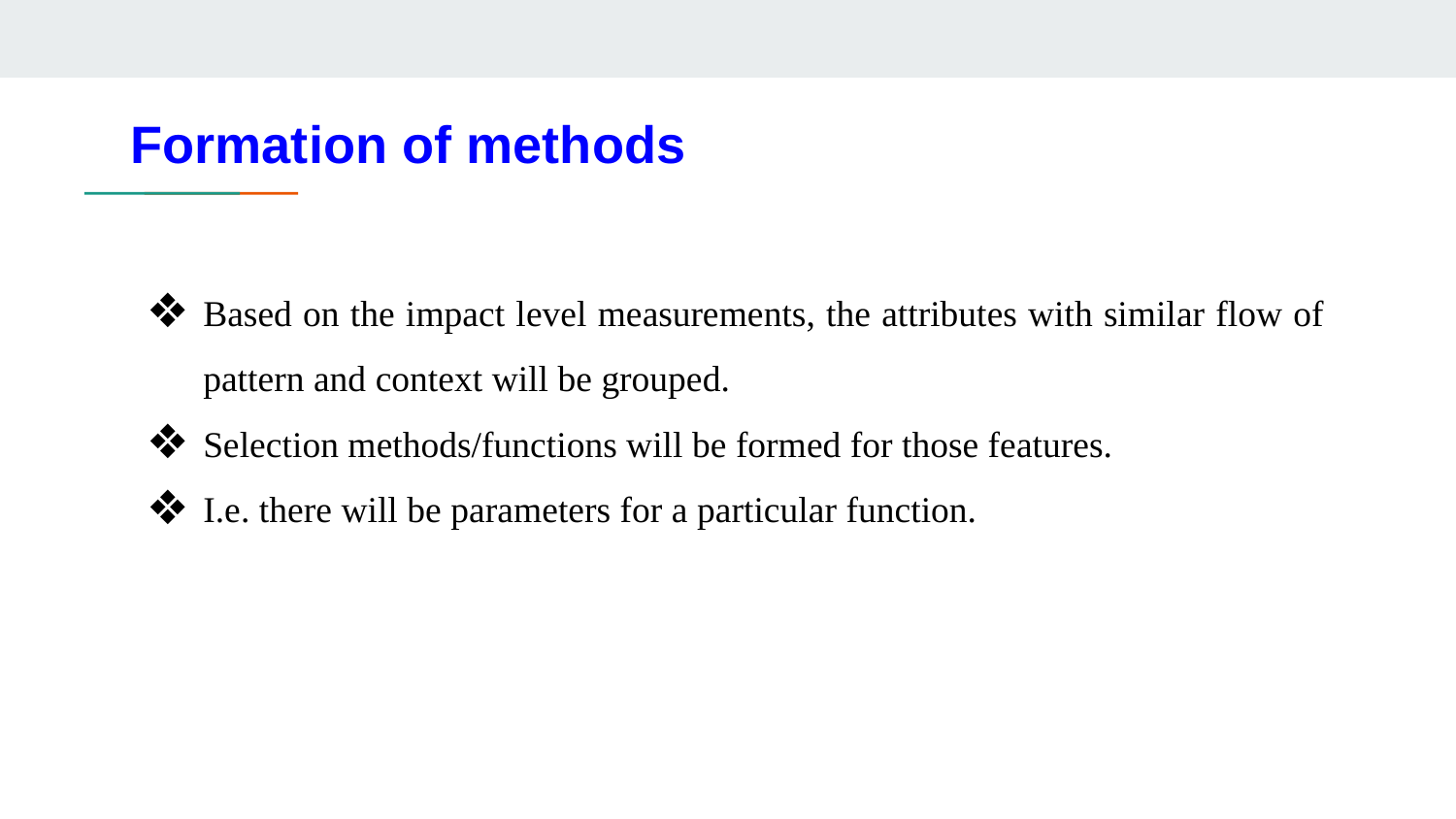

# Formation of methods
Based on the impact level measurements, the attributes with similar flow of pattern and context will be grouped.
Selection methods/functions will be formed for those features.
I.e. there will be parameters for a particular function.